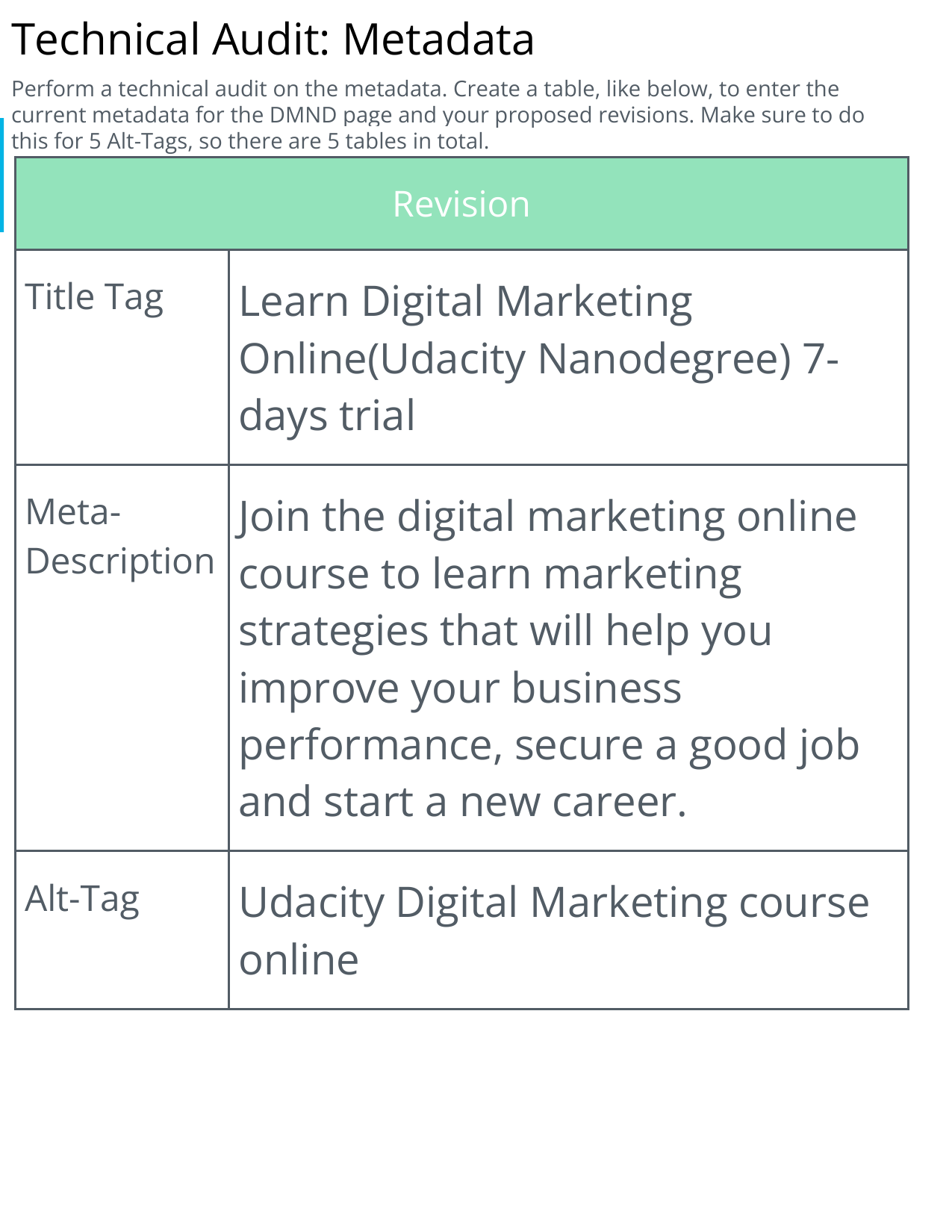

# Technical Audit: Metadata
Perform a technical audit on the metadata. Create a table, like below, to enter the current metadata for the DMND page and your proposed revisions. Make sure to do this for 5 Alt-Tags, so there are 5 tables in total.

| Revision |  |
| --- | --- |
| Title Tag | Learn Digital Marketing Online(Udacity Nanodegree) 7-days trial |
| Meta- Description | Join the digital marketing online course to learn marketing strategies that will help you improve your business performance, secure a good job and start a new career. |
| Alt-Tag | Udacity Digital Marketing course online |